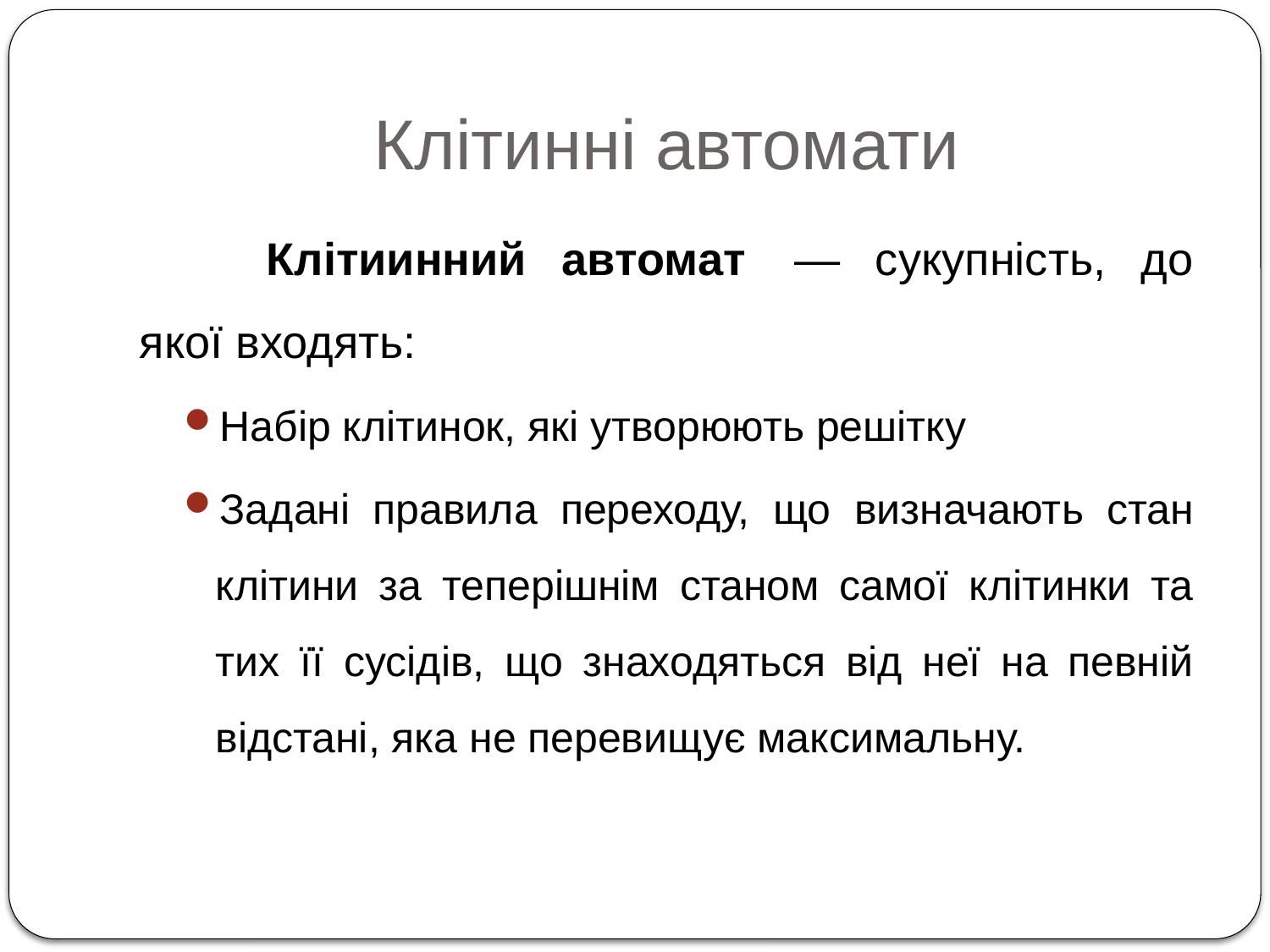

# Клітинні автомати
	Клітиинний автомат  — сукупність, до якої входять:
Набір клітинок, які утворюють решітку
Задані правила переходу, що визначають стан клітини за теперішнім станом самої клітинки та тих її сусідів, що знаходяться від неї на певній відстані, яка не перевищує максимальну.